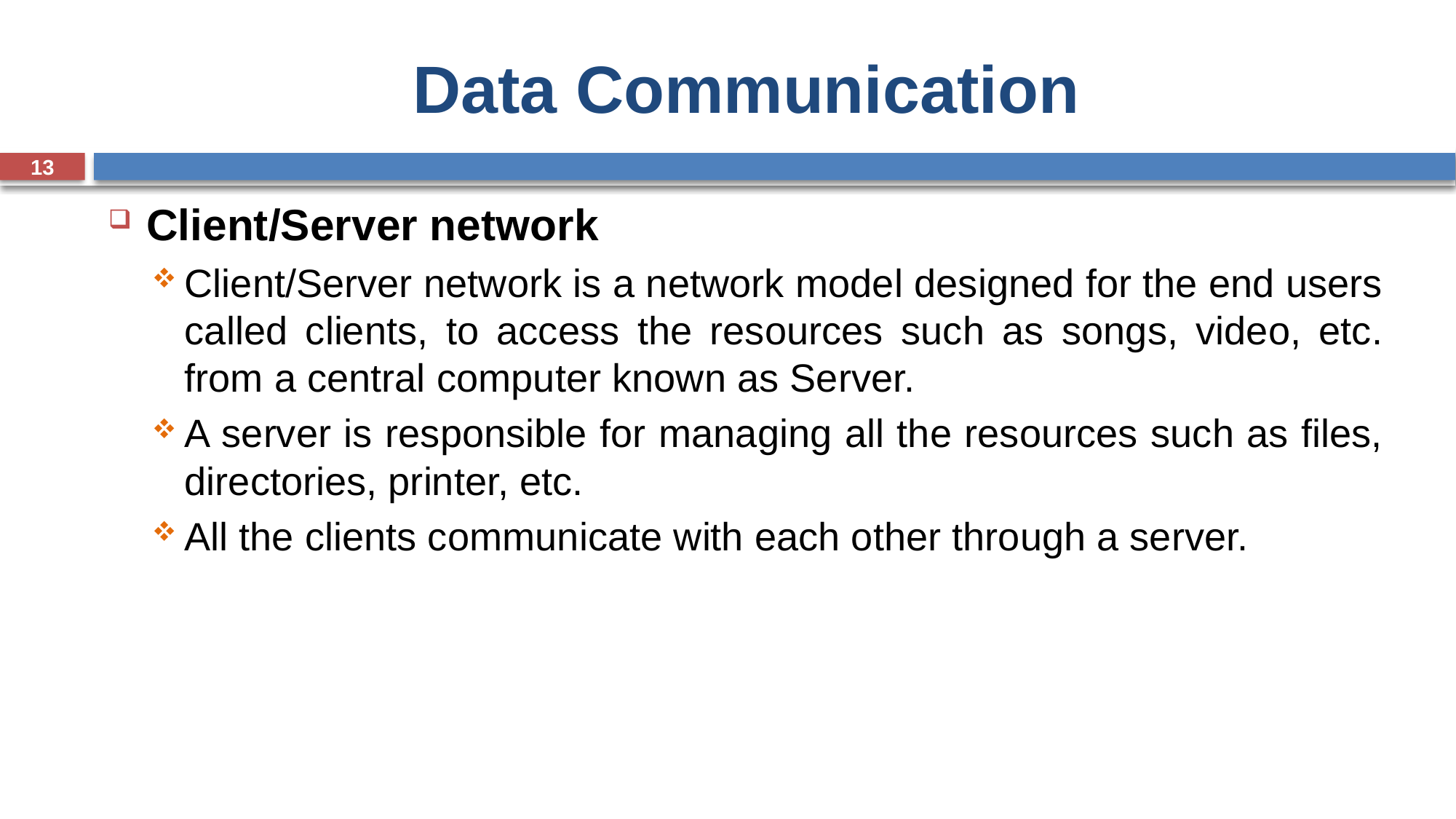

# Data Communication
13
Client/Server network
Client/Server network is a network model designed for the end users called clients, to access the resources such as songs, video, etc. from a central computer known as Server.
A server is responsible for managing all the resources such as files, directories, printer, etc.
All the clients communicate with each other through a server.